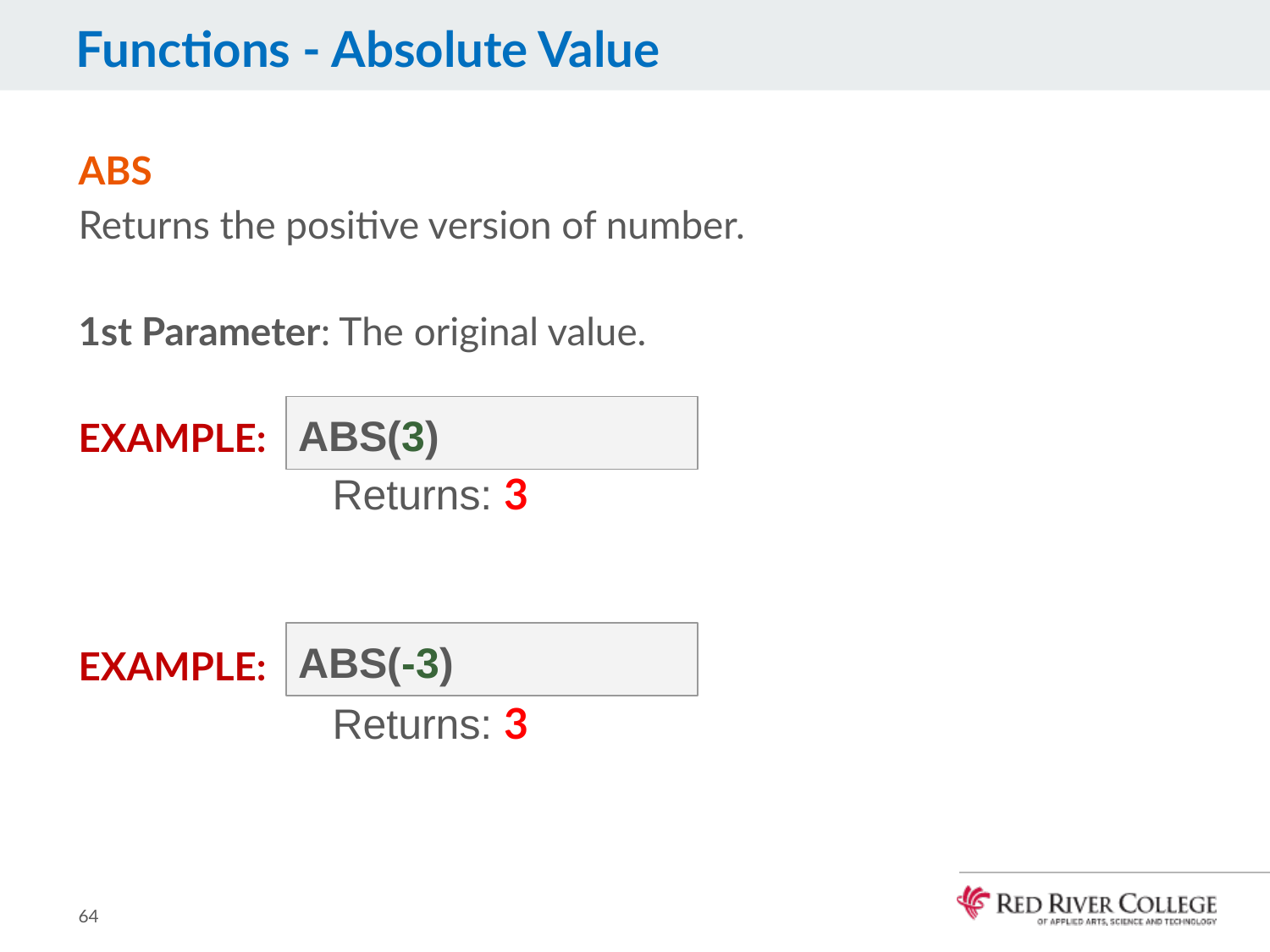

# Functions - Absolute Value
ABS
Returns the positive version of number.

1st Parameter: The original value.

EXAMPLE:								Returns: 3

EXAMPLE:								Returns: 3
ABS(3)
ABS(-3)
64